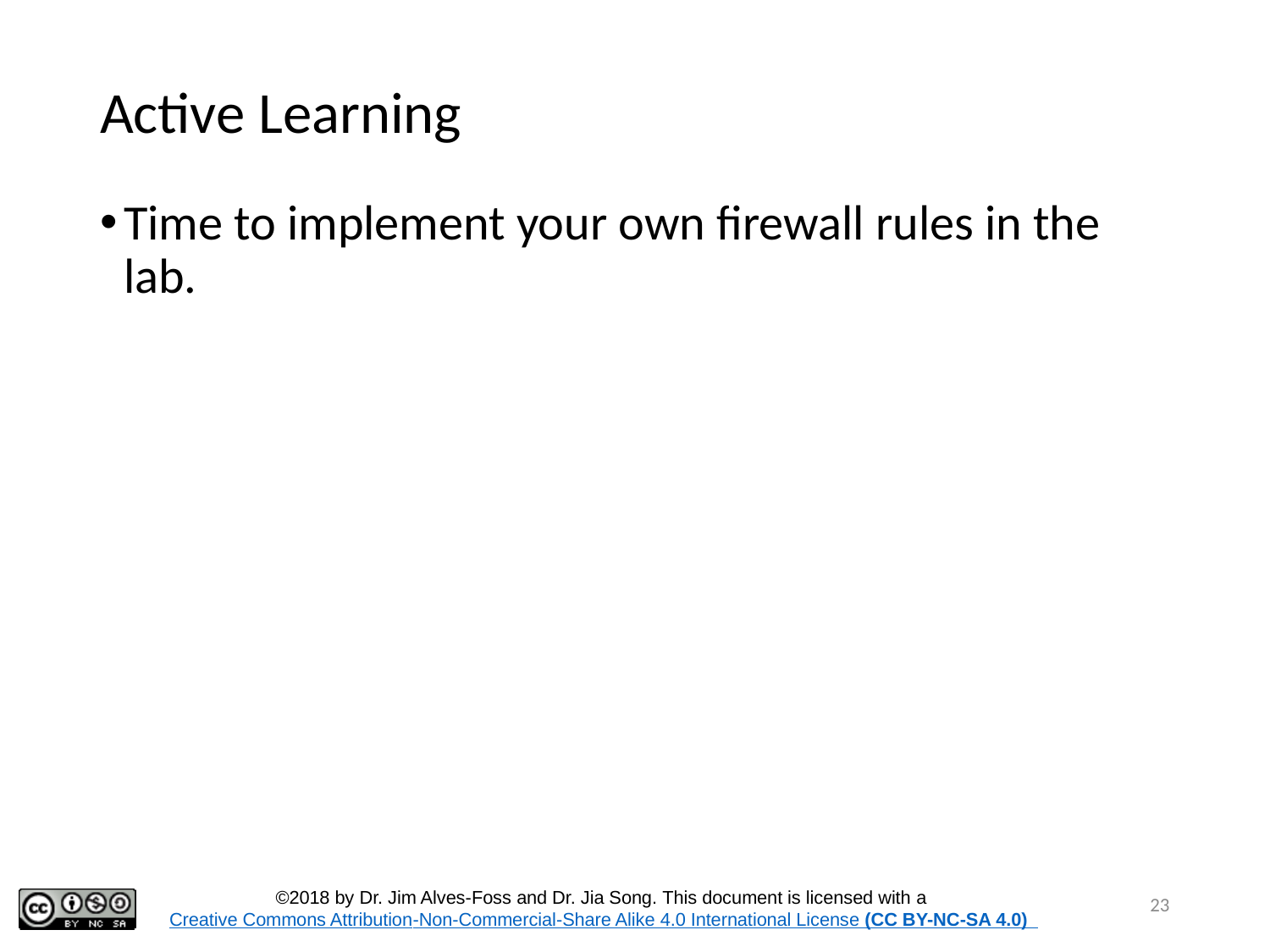

# Active Learning
Time to implement your own firewall rules in the lab.
23